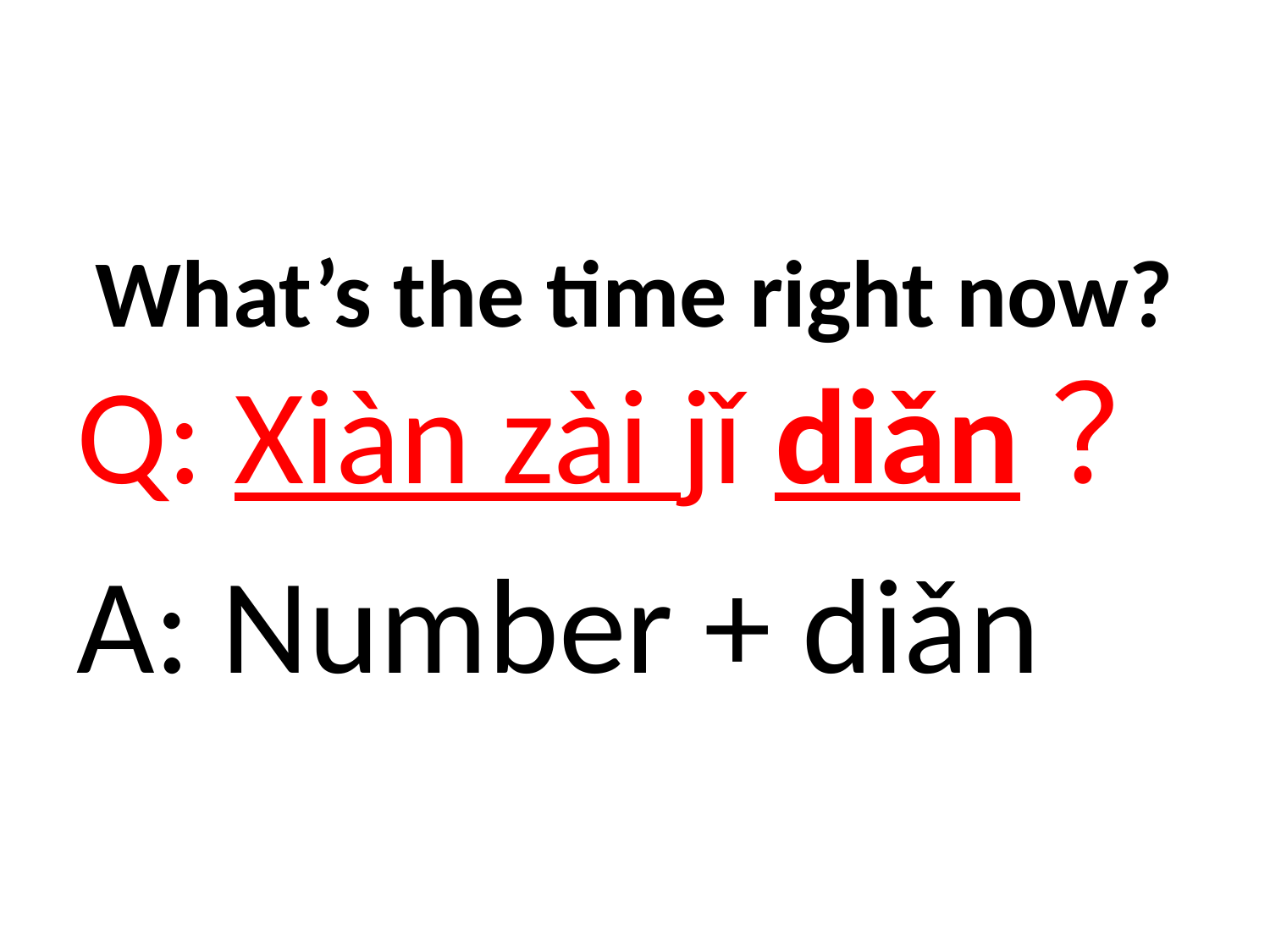

# What’s the time right now?

Q: Xiàn zài jǐ diǎn？
A: Number + diǎn